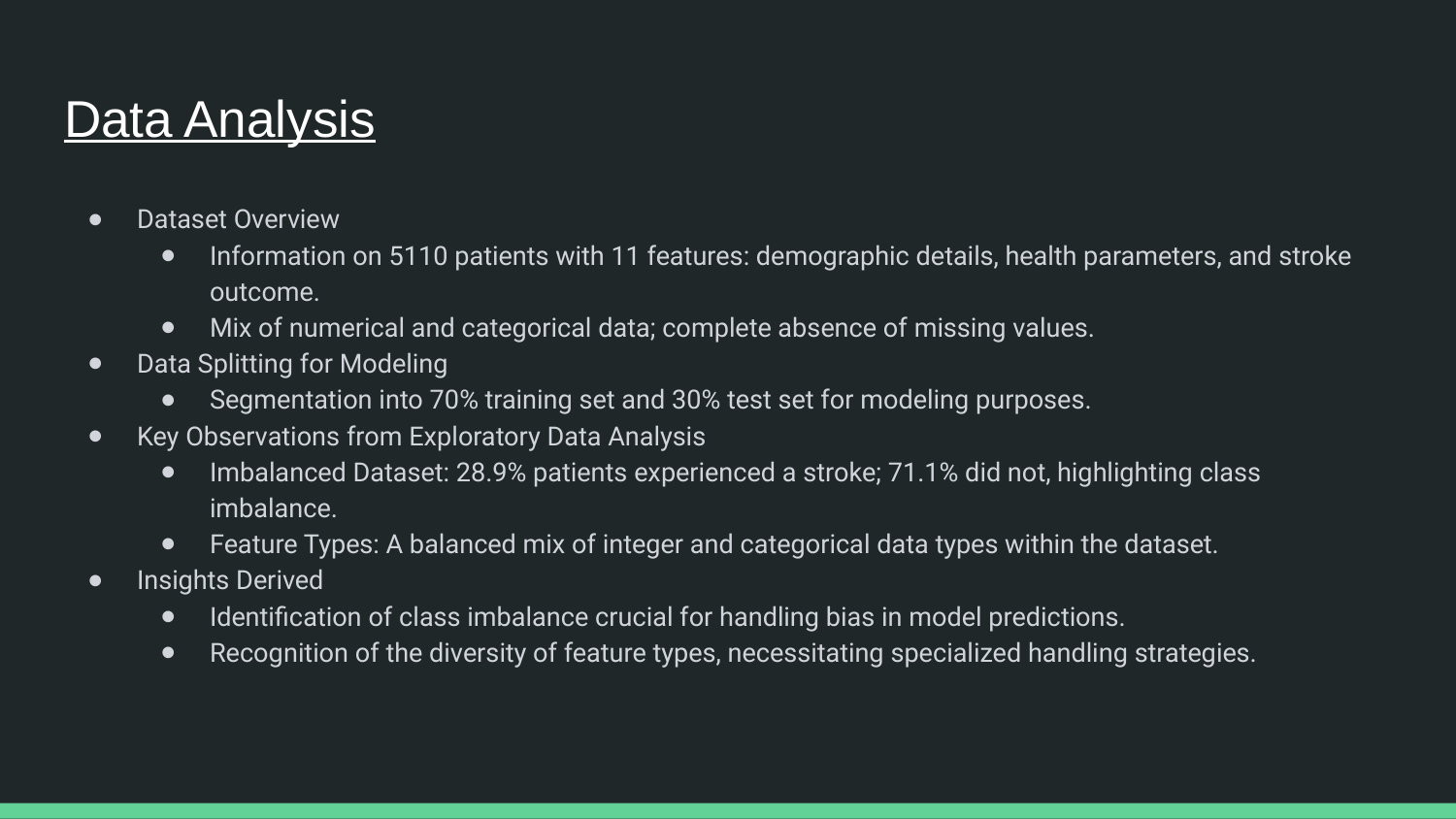

# Data Analysis
Dataset Overview
Information on 5110 patients with 11 features: demographic details, health parameters, and stroke outcome.
Mix of numerical and categorical data; complete absence of missing values.
Data Splitting for Modeling
Segmentation into 70% training set and 30% test set for modeling purposes.
Key Observations from Exploratory Data Analysis
Imbalanced Dataset: 28.9% patients experienced a stroke; 71.1% did not, highlighting class imbalance.
Feature Types: A balanced mix of integer and categorical data types within the dataset.
Insights Derived
Identification of class imbalance crucial for handling bias in model predictions.
Recognition of the diversity of feature types, necessitating specialized handling strategies.